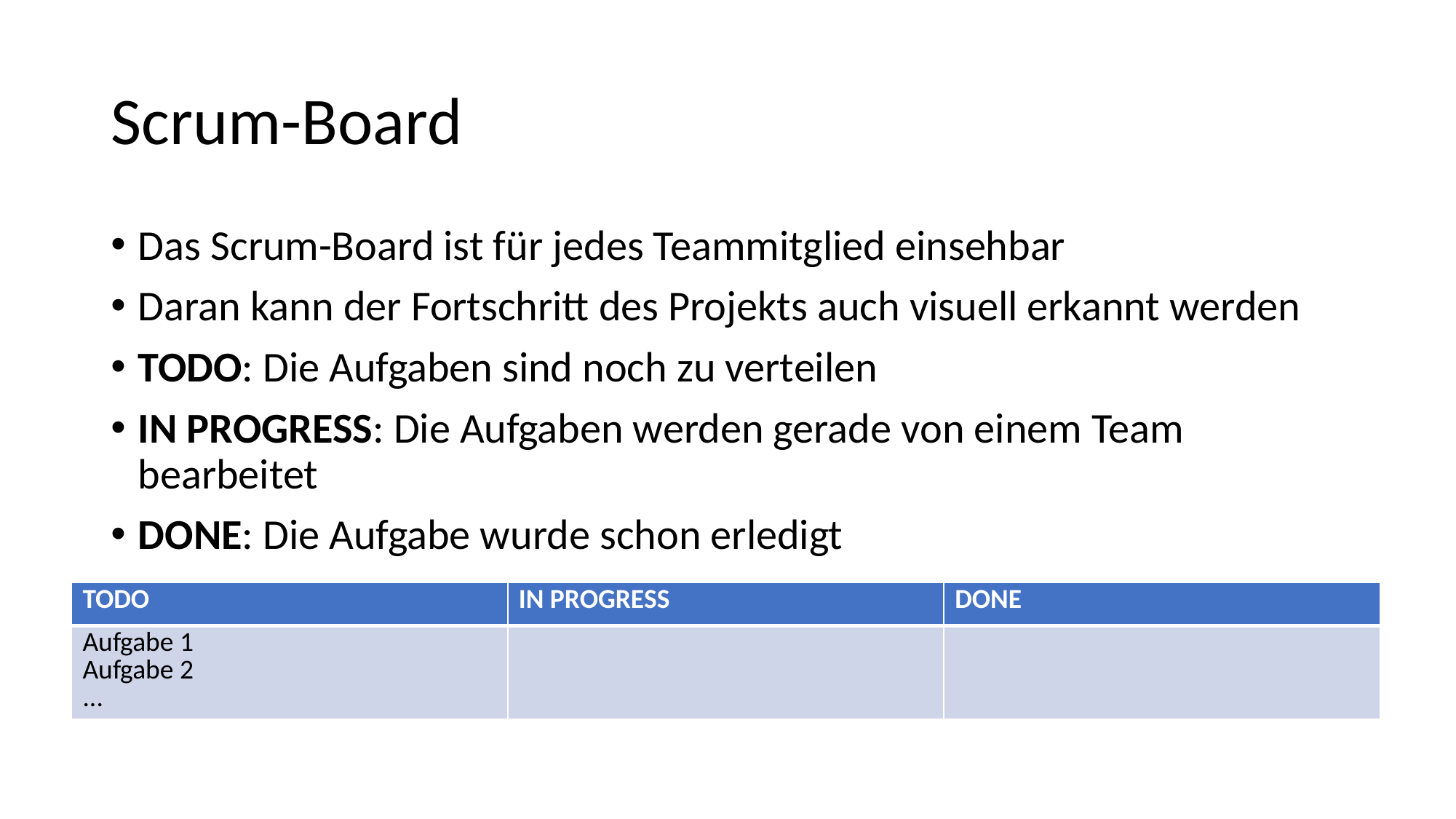

# Scrum-Board
Das Scrum-Board ist für jedes Teammitglied einsehbar
Daran kann der Fortschritt des Projekts auch visuell erkannt werden
TODO: Die Aufgaben sind noch zu verteilen
IN PROGRESS: Die Aufgaben werden gerade von einem Team bearbeitet
DONE: Die Aufgabe wurde schon erledigt
| TODO​ | IN PROGRESS​ | DONE​ |
| --- | --- | --- |
| Aufgabe 1​ Aufgabe 2​ ...​ | ​ | ​ ​ |